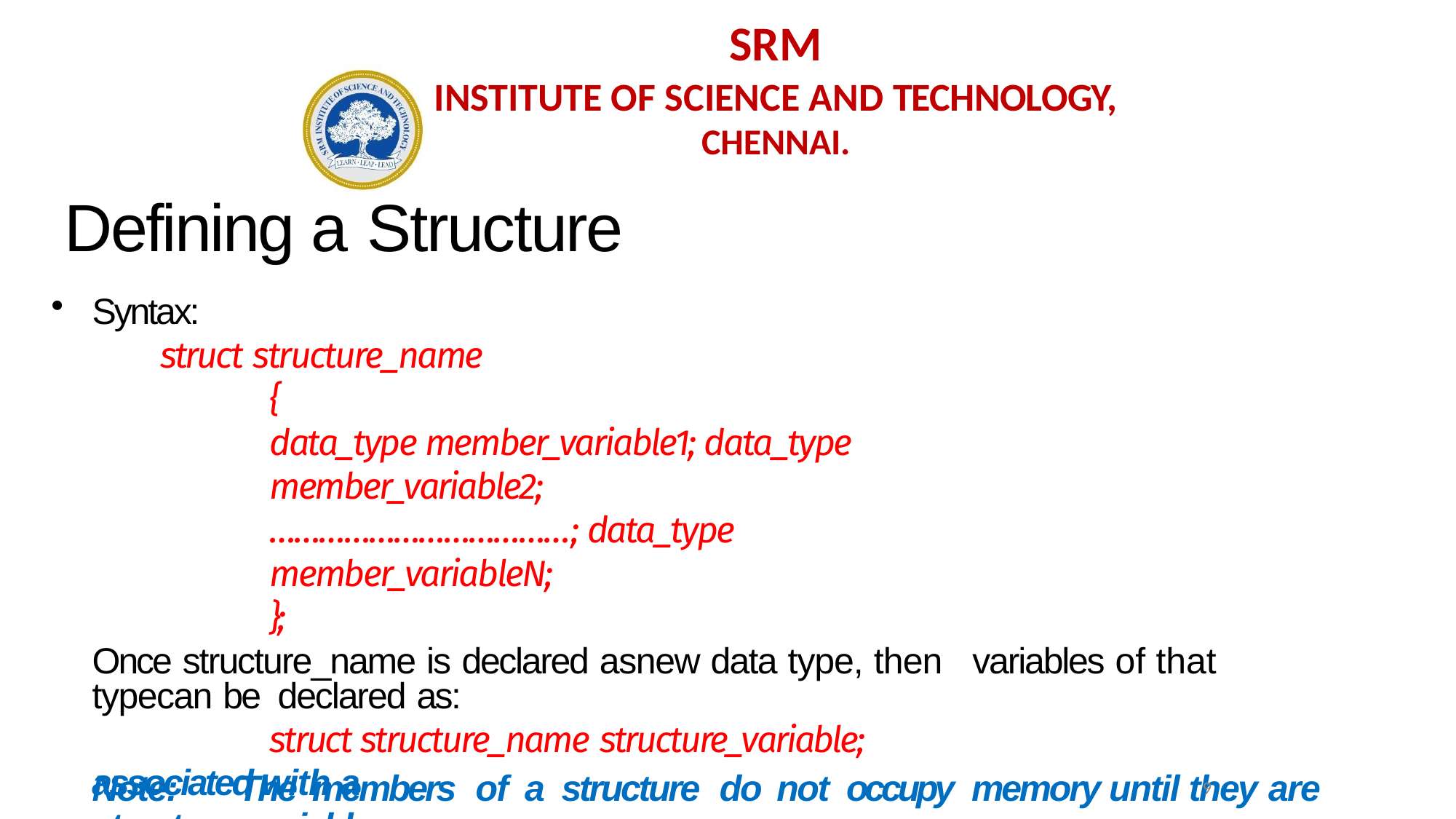

# SRM

INSTITUTE OF SCIENCE AND TECHNOLOGY,
CHENNAI.
Defining a Structure
Syntax:
struct structure_name
{
data_type member_variable1; data_type  member_variable2;
………………………………; data_type member_variableN;
};
Once structure_name is declared asnew data type, then	variables of that typecan be  declared as:
struct structure_name structure_variable;
Note:	The	members	of	a	structure	do	not	occupy	memory until they are
associated with a structure_variable.
9